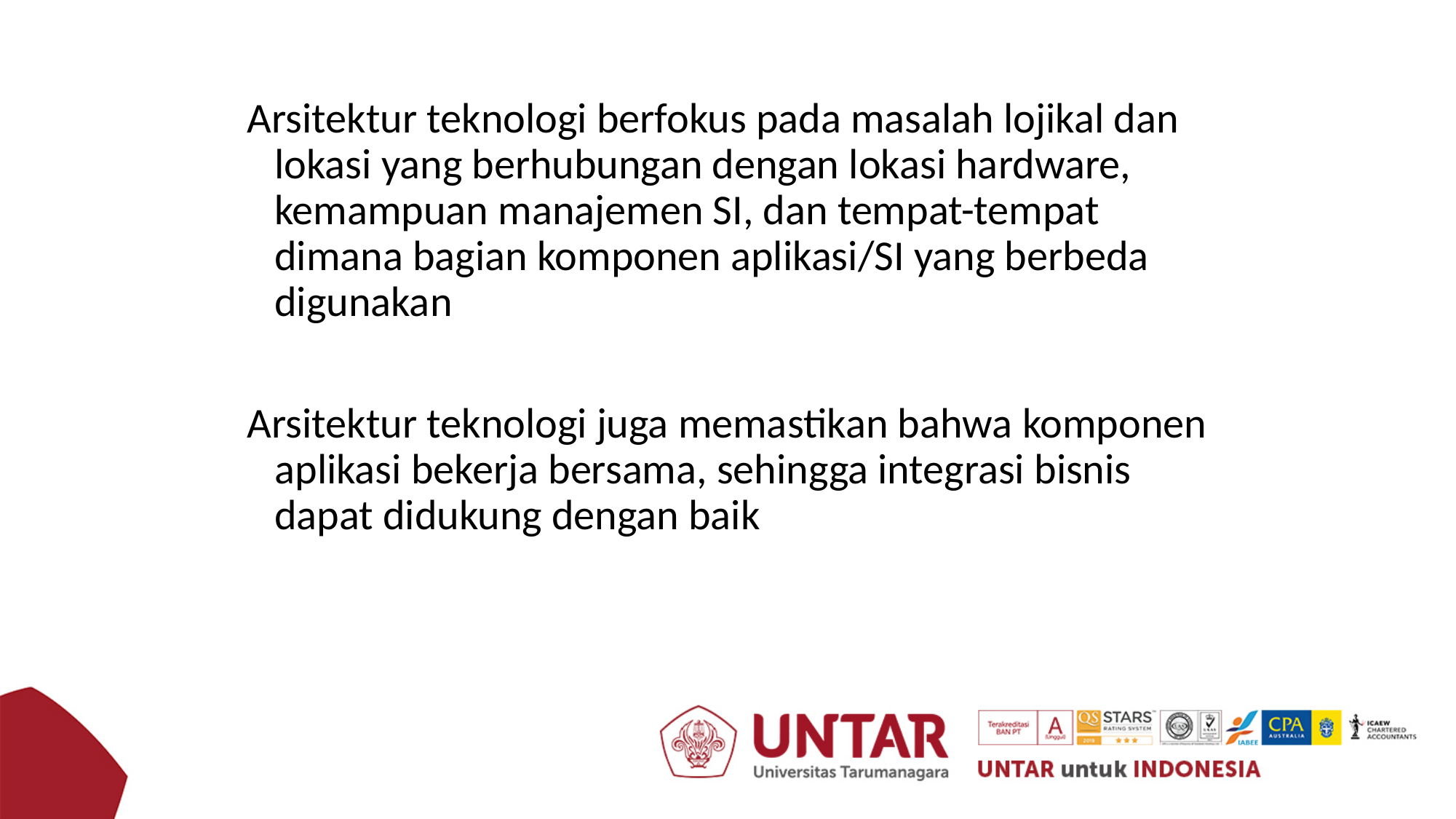

Arsitektur teknologi berfokus pada masalah lojikal dan lokasi yang berhubungan dengan lokasi hardware, kemampuan manajemen SI, dan tempat-tempat dimana bagian komponen aplikasi/SI yang berbeda digunakan

Arsitektur teknologi juga memastikan bahwa komponen aplikasi bekerja bersama, sehingga integrasi bisnis dapat didukung dengan baik